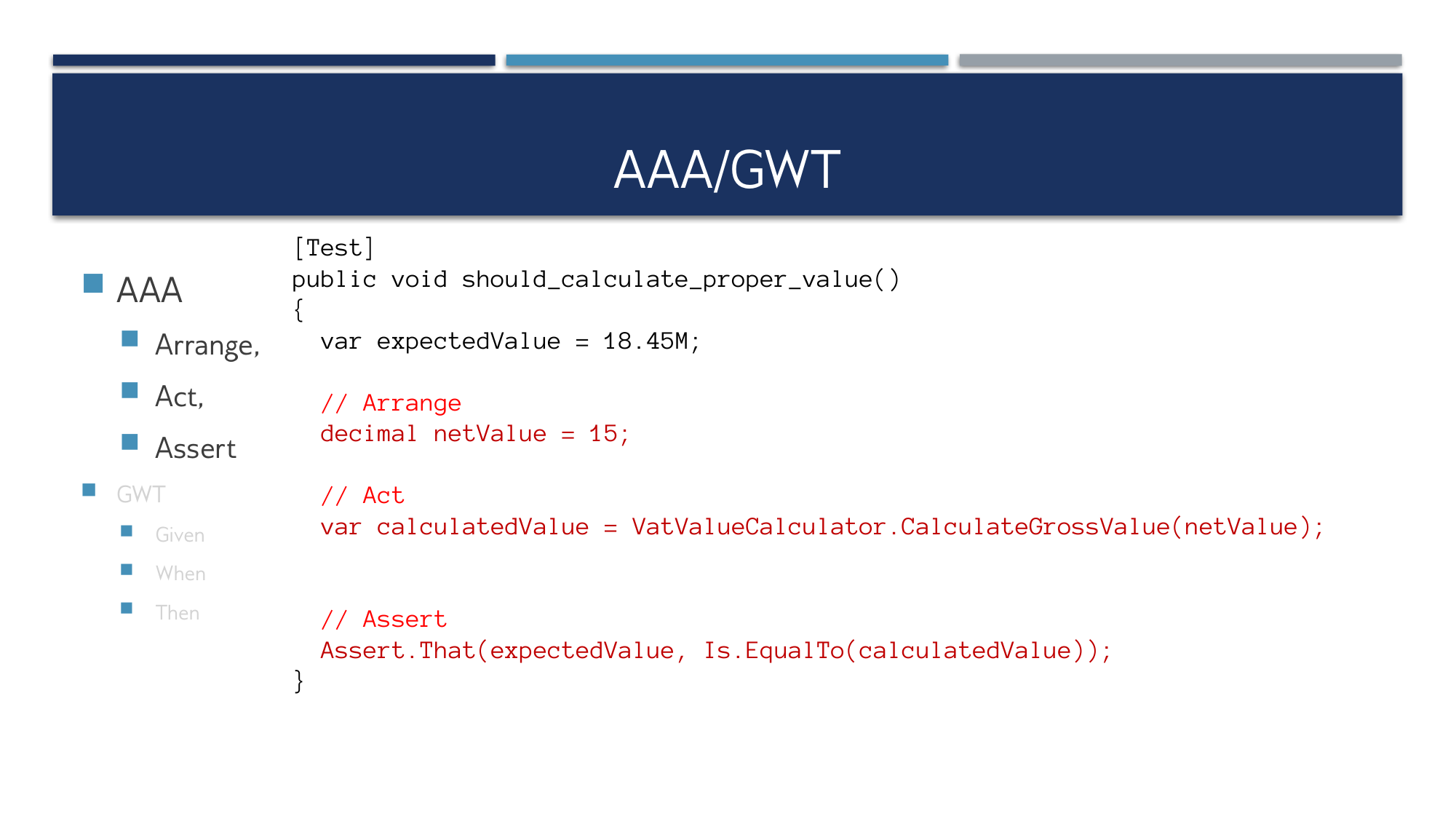

# AAA/GWT
[Test]
public void should_calculate_proper_value()
{
  var expectedValue = 18.45M;

  // Arrange
  decimal netValue = 15;

  // Act
  var calculatedValue = VatValueCalculator.CalculateGrossValue(netValue);

  // Assert
  Assert.That(expectedValue, Is.EqualTo(calculatedValue));
}
AAA
Arrange,
Act,
Assert
GWT
Given
When
Then